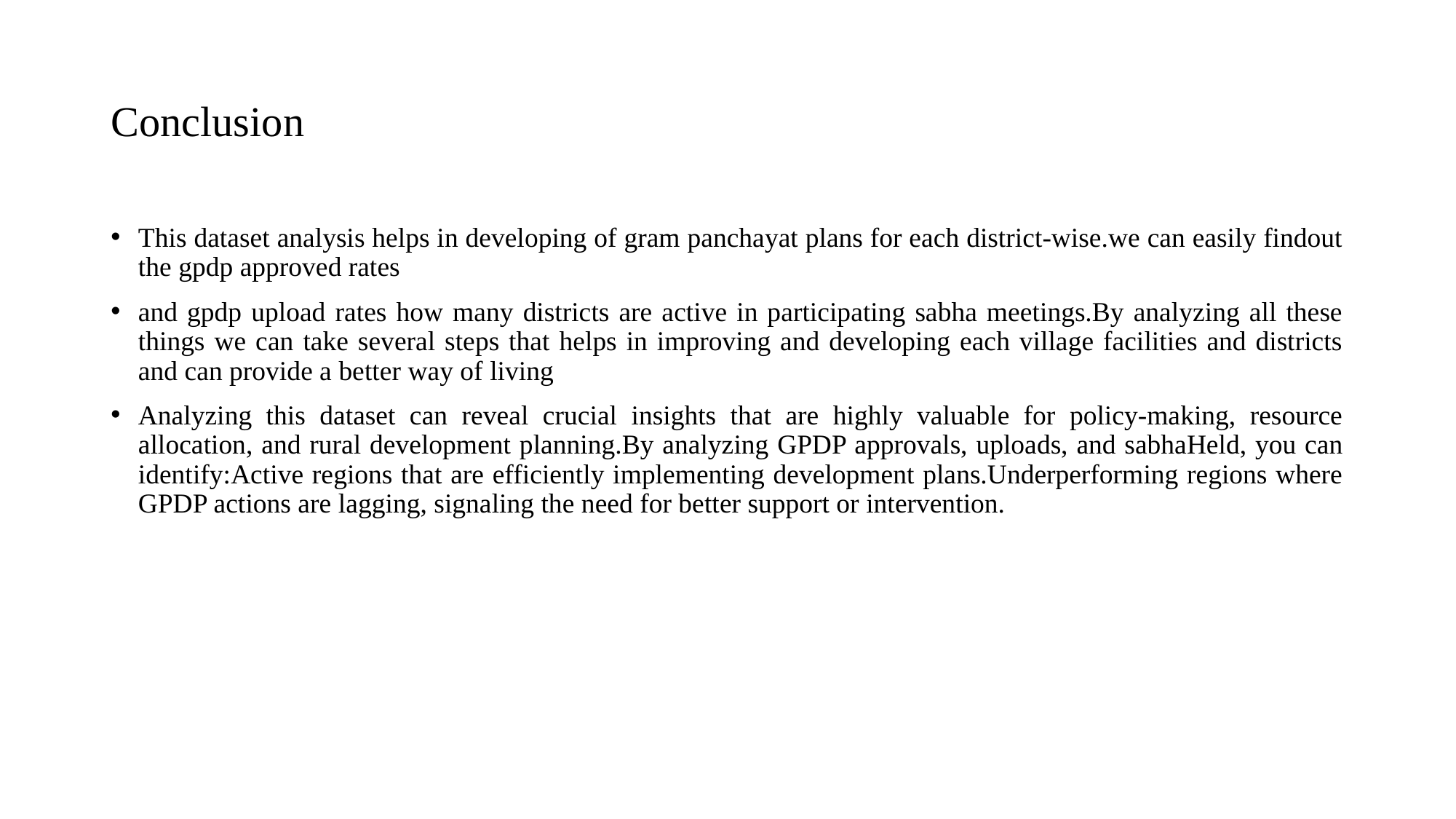

# Conclusion
This dataset analysis helps in developing of gram panchayat plans for each district-wise.we can easily findout the gpdp approved rates
and gpdp upload rates how many districts are active in participating sabha meetings.By analyzing all these things we can take several steps that helps in improving and developing each village facilities and districts and can provide a better way of living
Analyzing this dataset can reveal crucial insights that are highly valuable for policy-making, resource allocation, and rural development planning.By analyzing GPDP approvals, uploads, and sabhaHeld, you can identify:Active regions that are efficiently implementing development plans.Underperforming regions where GPDP actions are lagging, signaling the need for better support or intervention.